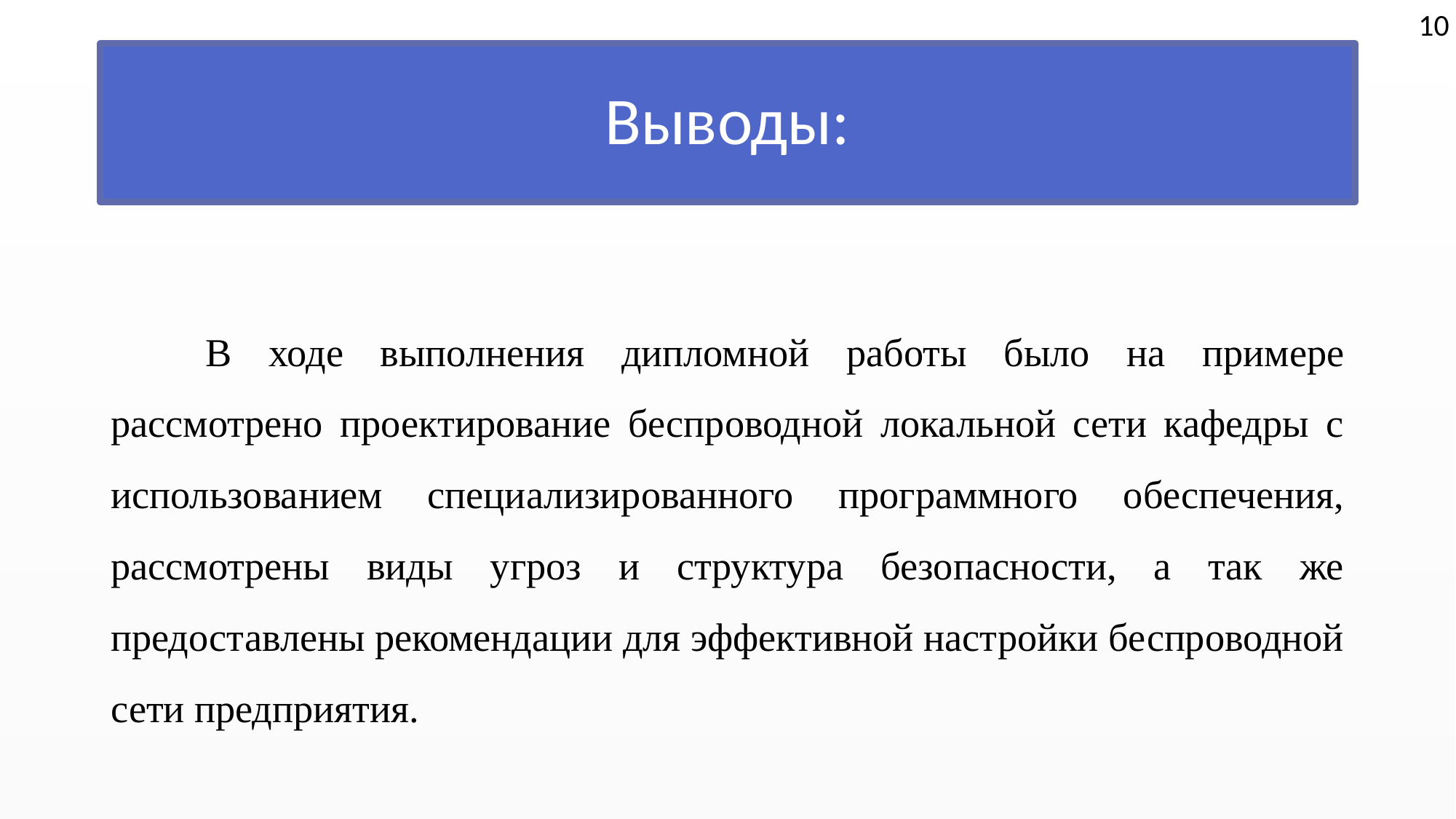

10
# Выводы:

	В ходе выполнения дипломной работы было на примере рассмотрено проектирование беспроводной локальной сети кафедры с использованием специализированного программного обеспечения, рассмотрены виды угроз и структура безопасности, а так же предоставлены рекомендации для эффективной настройки беспроводной сети предприятия.